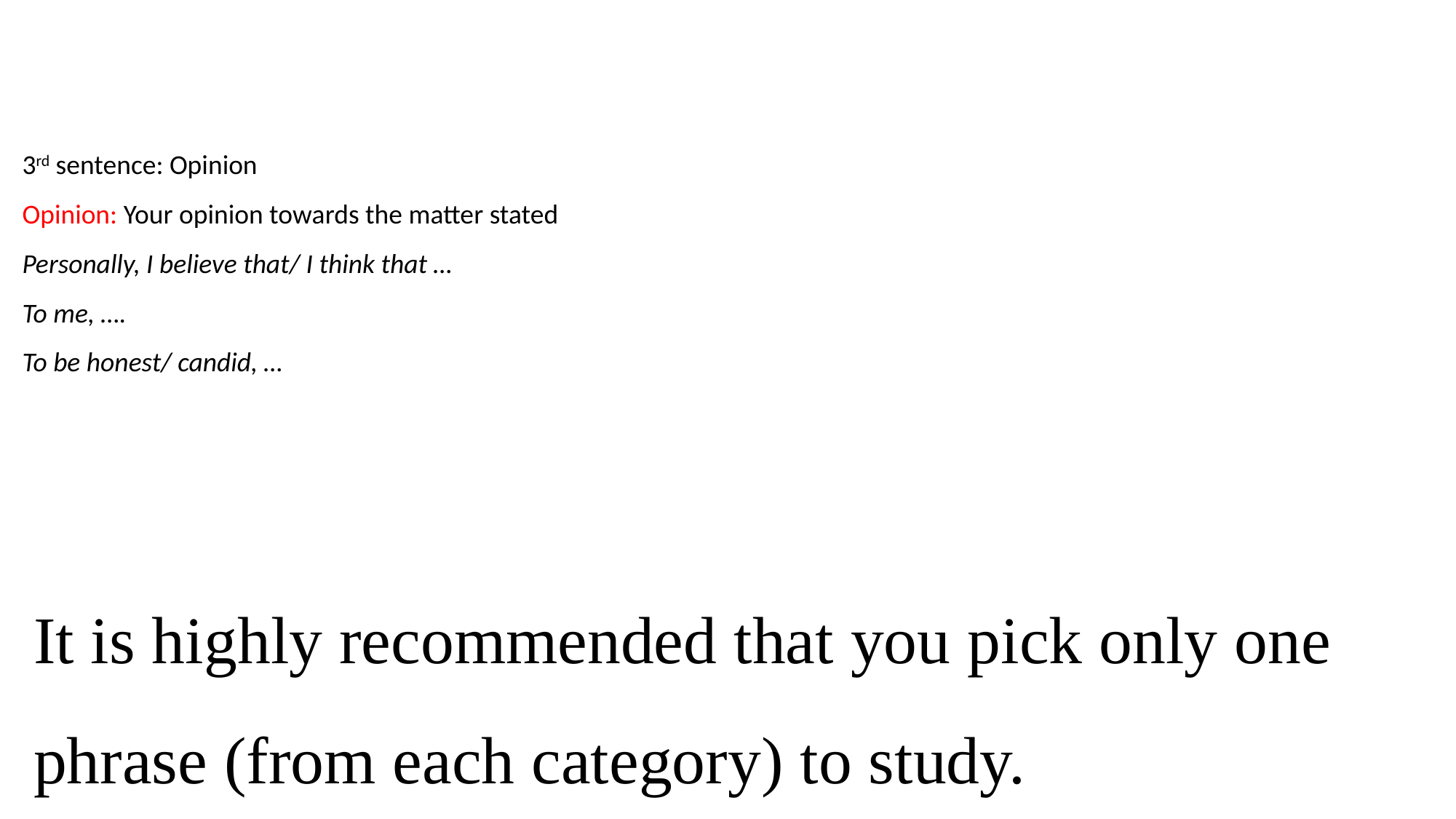

# 3rd sentence: Opinion Opinion: Your opinion towards the matter stated Personally, I believe that/ I think that … To me, …. To be honest/ candid, …
It is highly recommended that you pick only one phrase (from each category) to study.